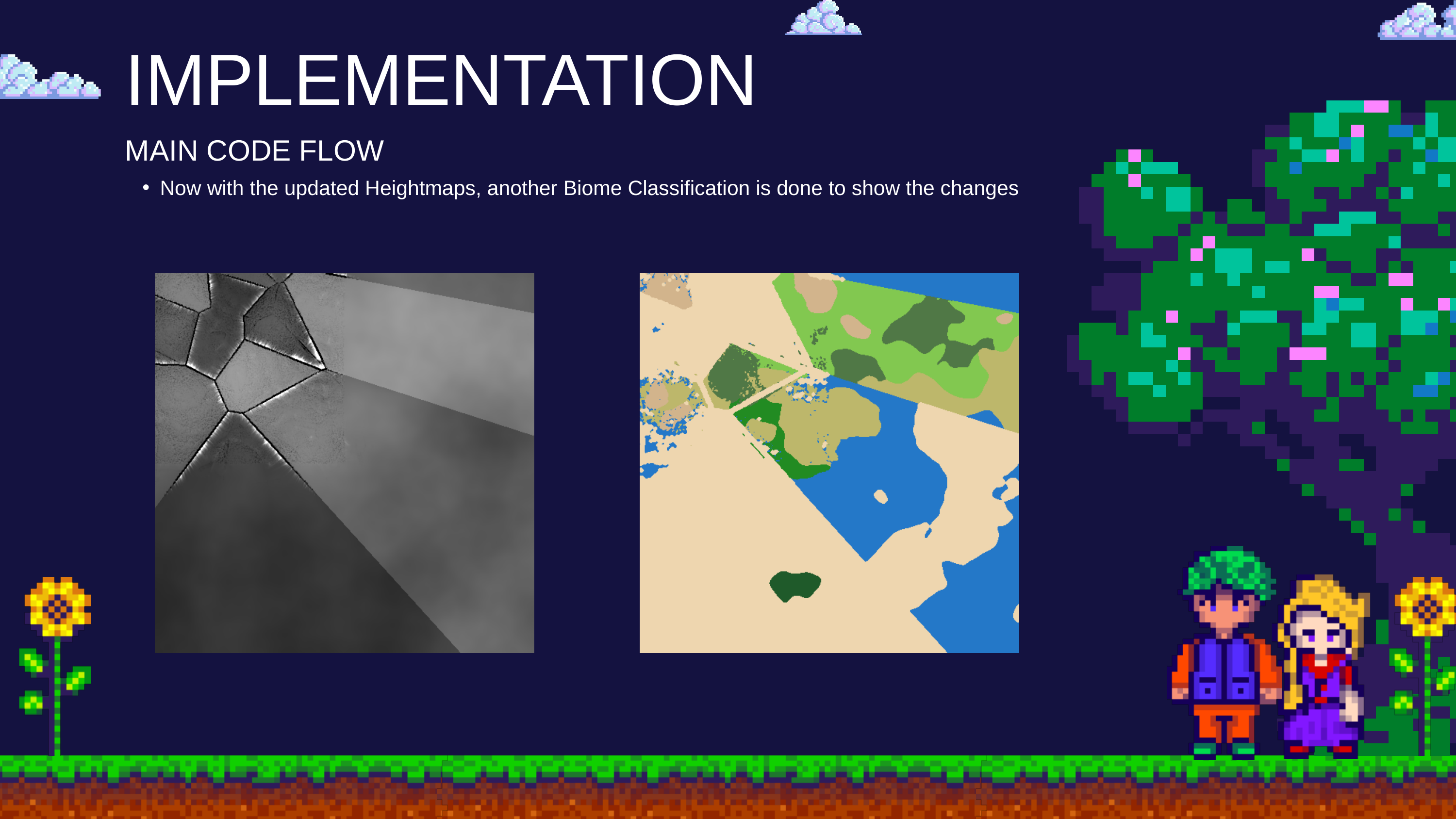

IMPLEMENTATION

MAIN CODE FLOW
Now with the updated Heightmaps, another Biome Classification is done to show the changes